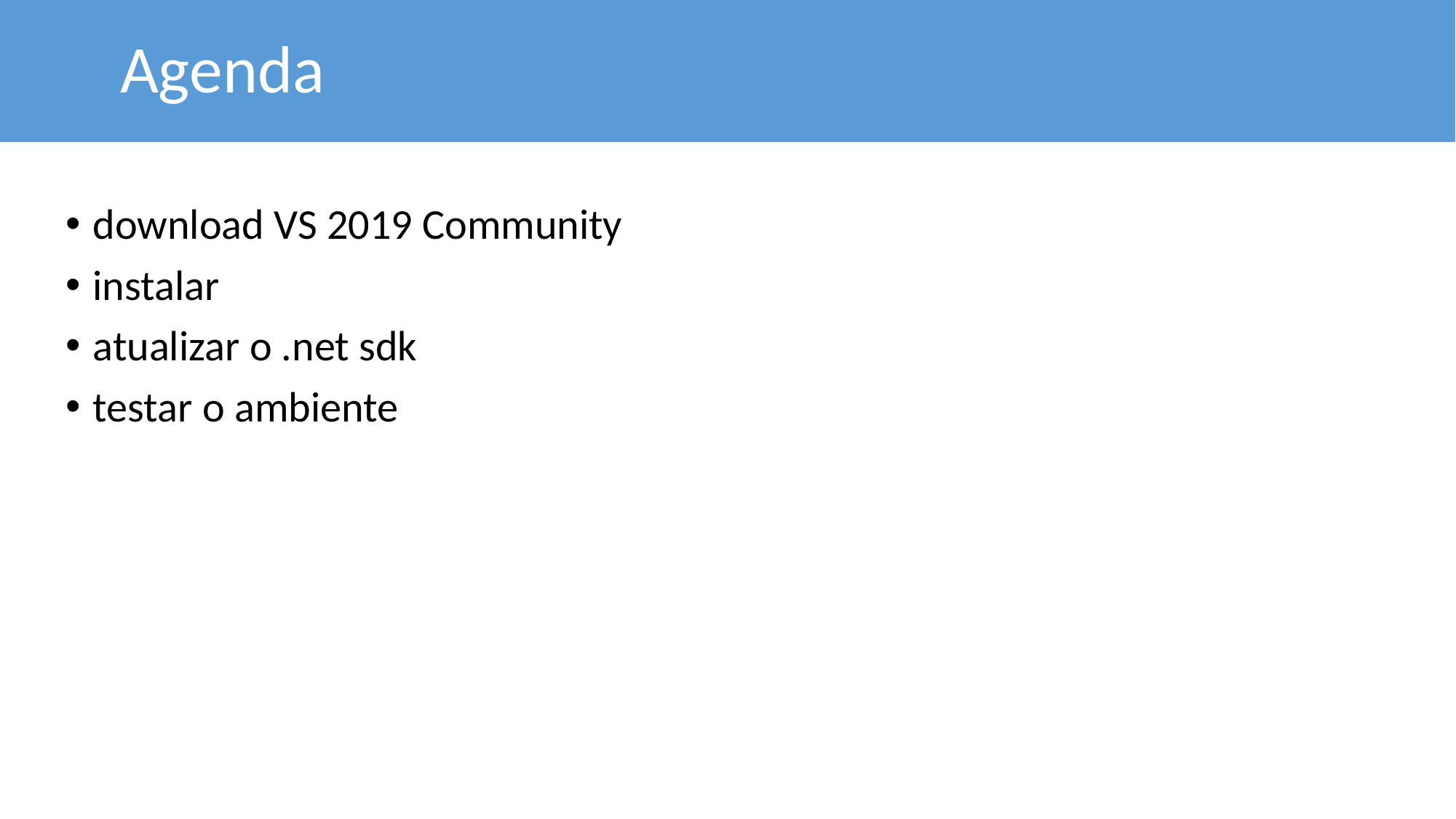

# Agenda
download VS 2019 Community
instalar
atualizar o .net sdk
testar o ambiente